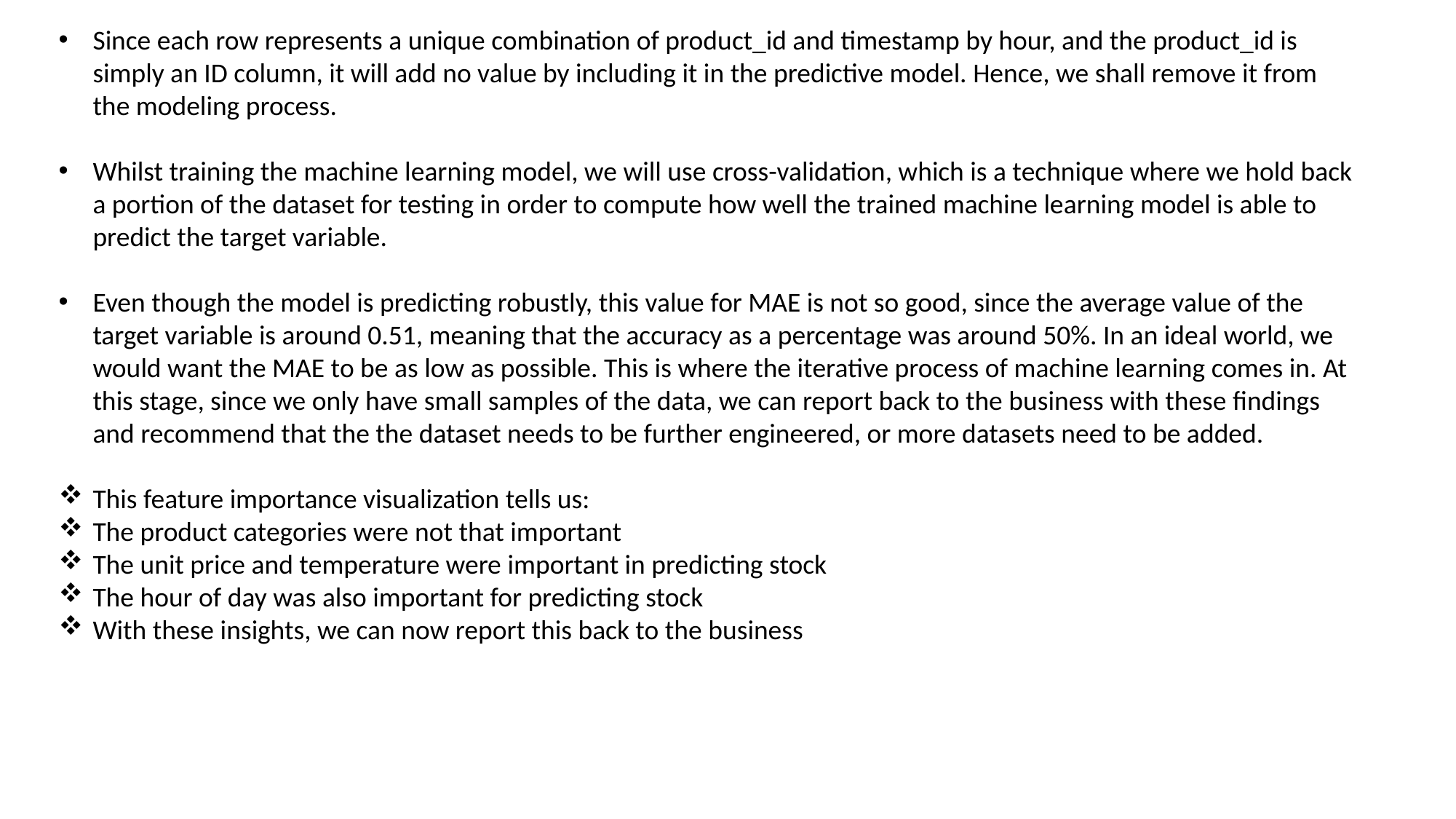

Since each row represents a unique combination of product_id and timestamp by hour, and the product_id is simply an ID column, it will add no value by including it in the predictive model. Hence, we shall remove it from the modeling process.

Whilst training the machine learning model, we will use cross-validation, which is a technique where we hold back a portion of the dataset for testing in order to compute how well the trained machine learning model is able to predict the target variable.

Even though the model is predicting robustly, this value for MAE is not so good, since the average value of the target variable is around 0.51, meaning that the accuracy as a percentage was around 50%. In an ideal world, we would want the MAE to be as low as possible. This is where the iterative process of machine learning comes in. At this stage, since we only have small samples of the data, we can report back to the business with these findings and recommend that the the dataset needs to be further engineered, or more datasets need to be added.

This feature importance visualization tells us:
The product categories were not that important
The unit price and temperature were important in predicting stock
The hour of day was also important for predicting stock
With these insights, we can now report this back to the business